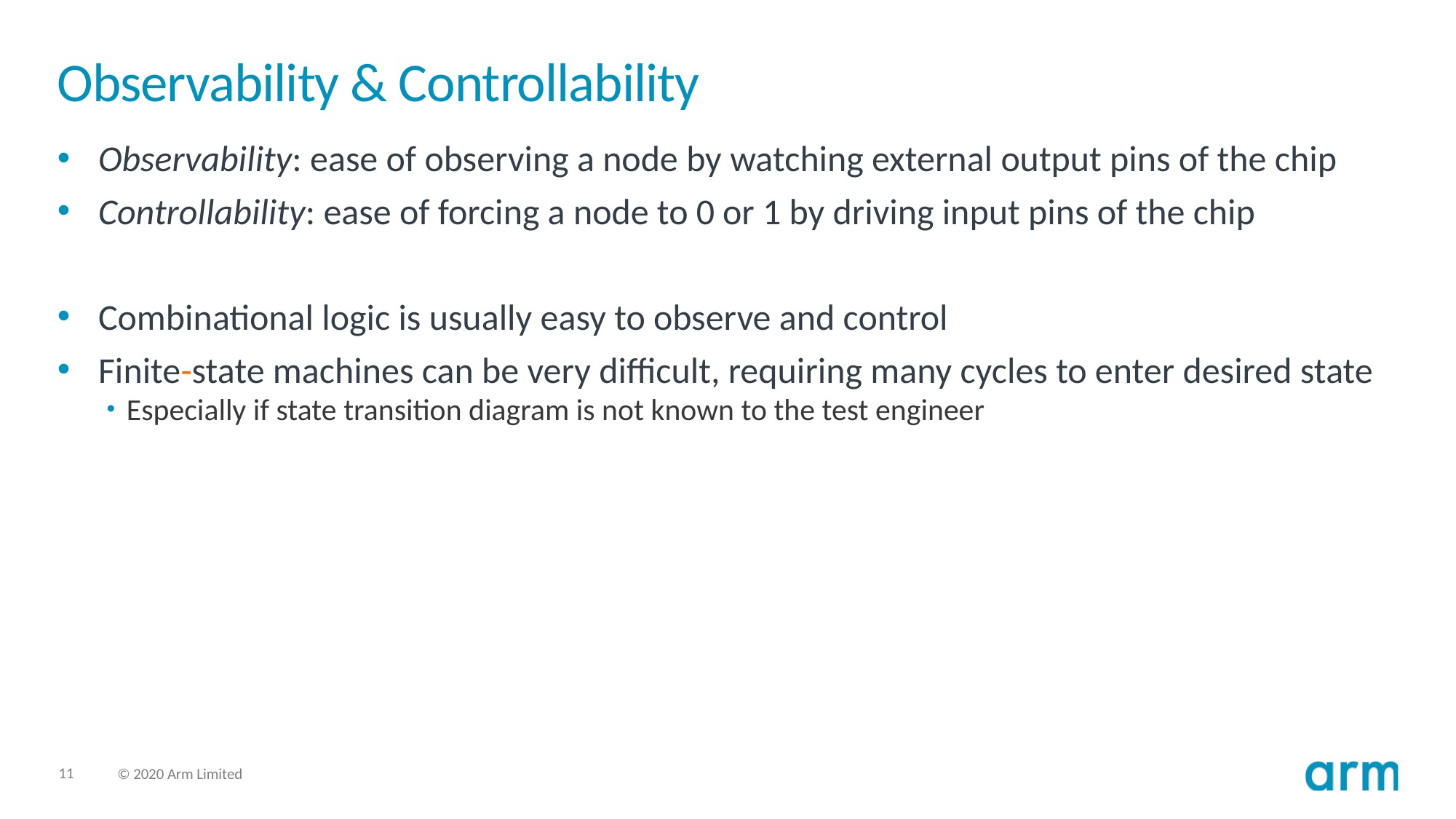

# Observability & Controllability
Observability: ease of observing a node by watching external output pins of the chip
Controllability: ease of forcing a node to 0 or 1 by driving input pins of the chip

Combinational logic is usually easy to observe and control
Finite-state machines can be very difficult, requiring many cycles to enter desired state
Especially if state transition diagram is not known to the test engineer